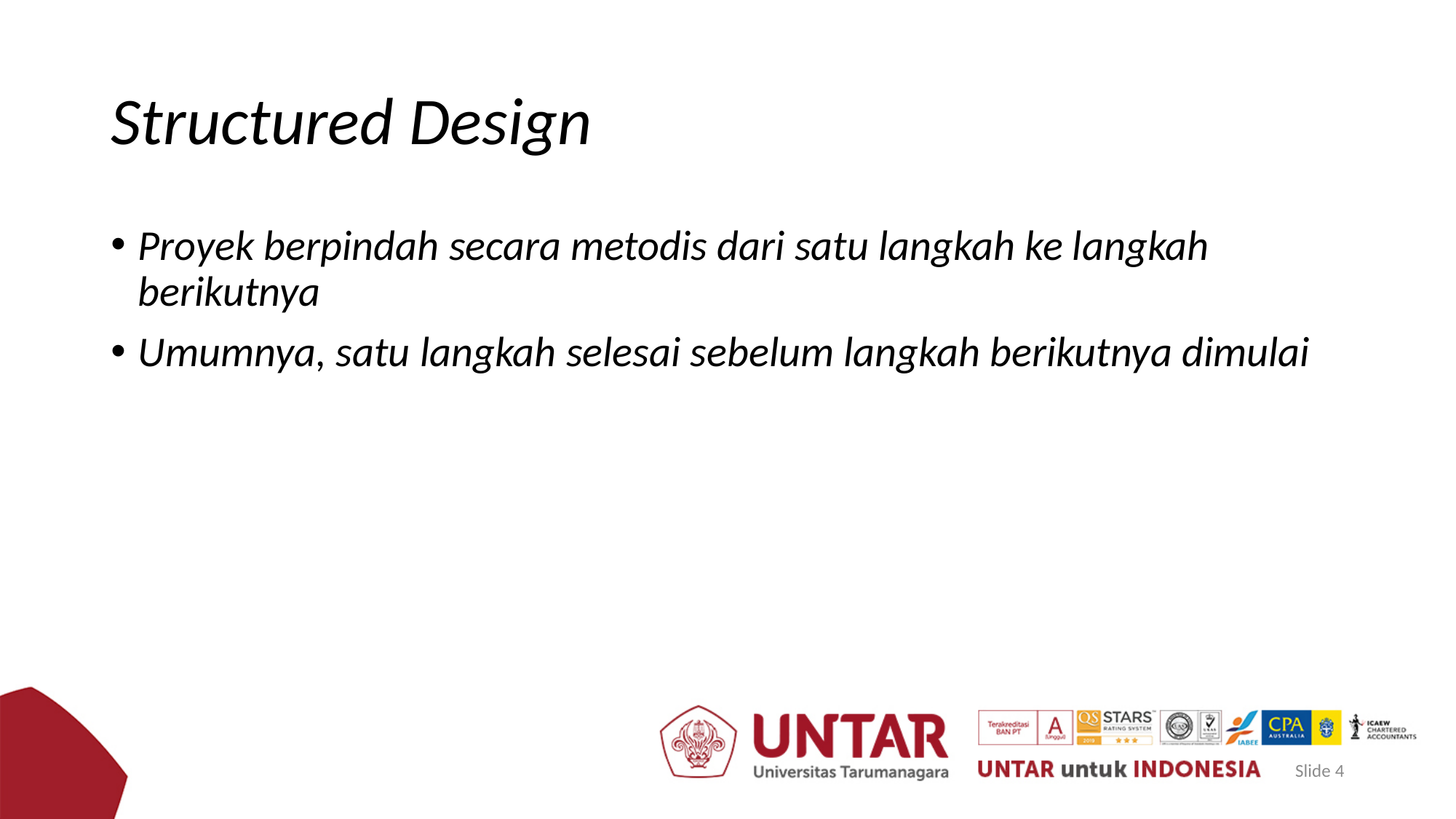

# Structured Design
Proyek berpindah secara metodis dari satu langkah ke langkah berikutnya
Umumnya, satu langkah selesai sebelum langkah berikutnya dimulai
Slide 4